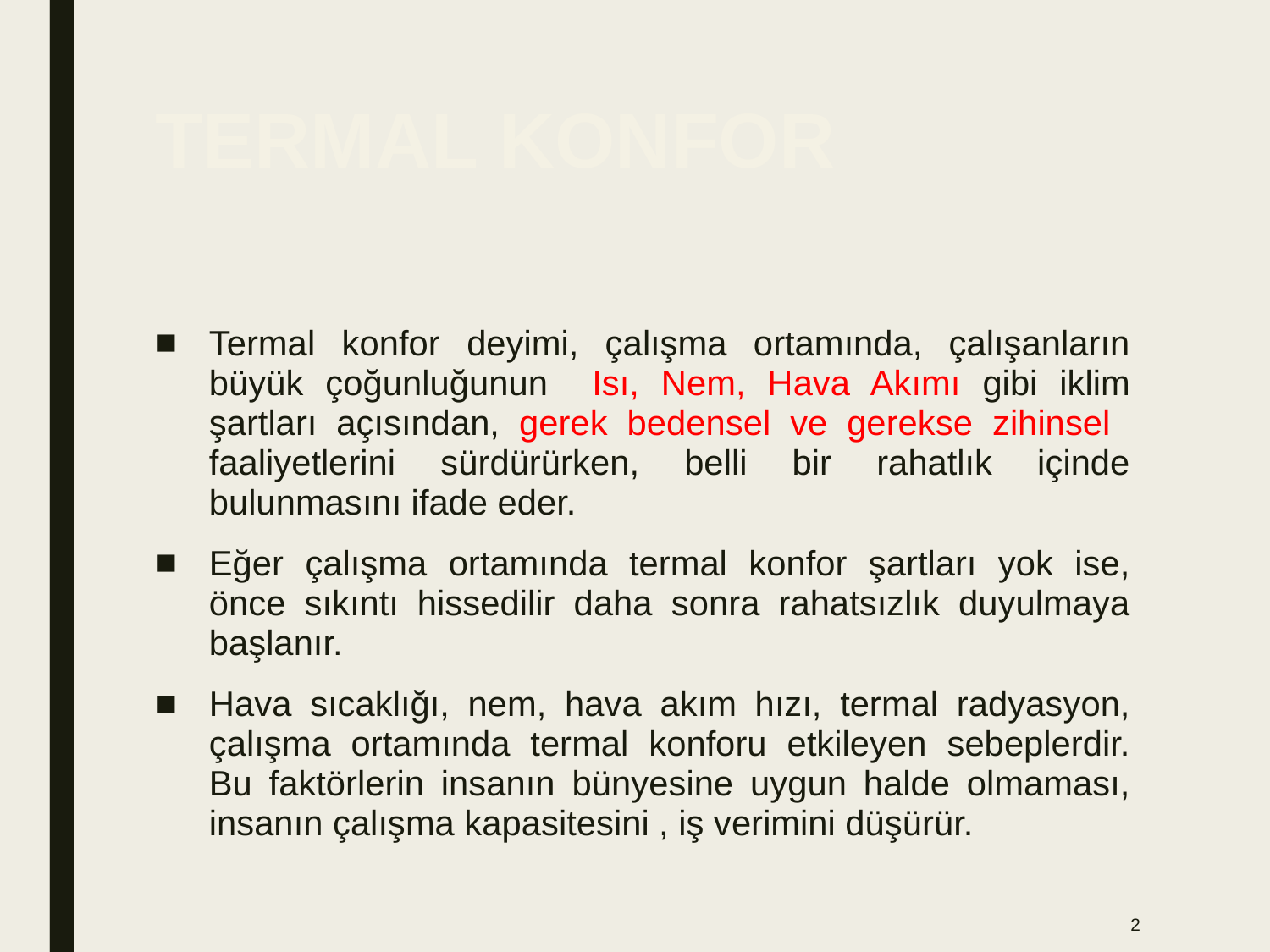

2
# TERMAL KONFOR
Termal konfor deyimi, çalışma ortamında, çalışanların büyük çoğunluğunun  Isı, Nem, Hava Akımı gibi iklim şartları açısından, gerek bedensel ve gerekse zihinsel  faaliyetlerini sürdürürken, belli bir rahatlık içinde bulunmasını ifade eder.
Eğer çalışma ortamında termal konfor şartları yok ise, önce sıkıntı hissedilir daha sonra rahatsızlık duyulmaya başlanır.
Hava sıcaklığı, nem, hava akım hızı, termal radyasyon, çalışma ortamında termal konforu etkileyen sebeplerdir. Bu faktörlerin insanın bünyesine uygun halde olmaması, insanın çalışma kapasitesini , iş verimini düşürür.